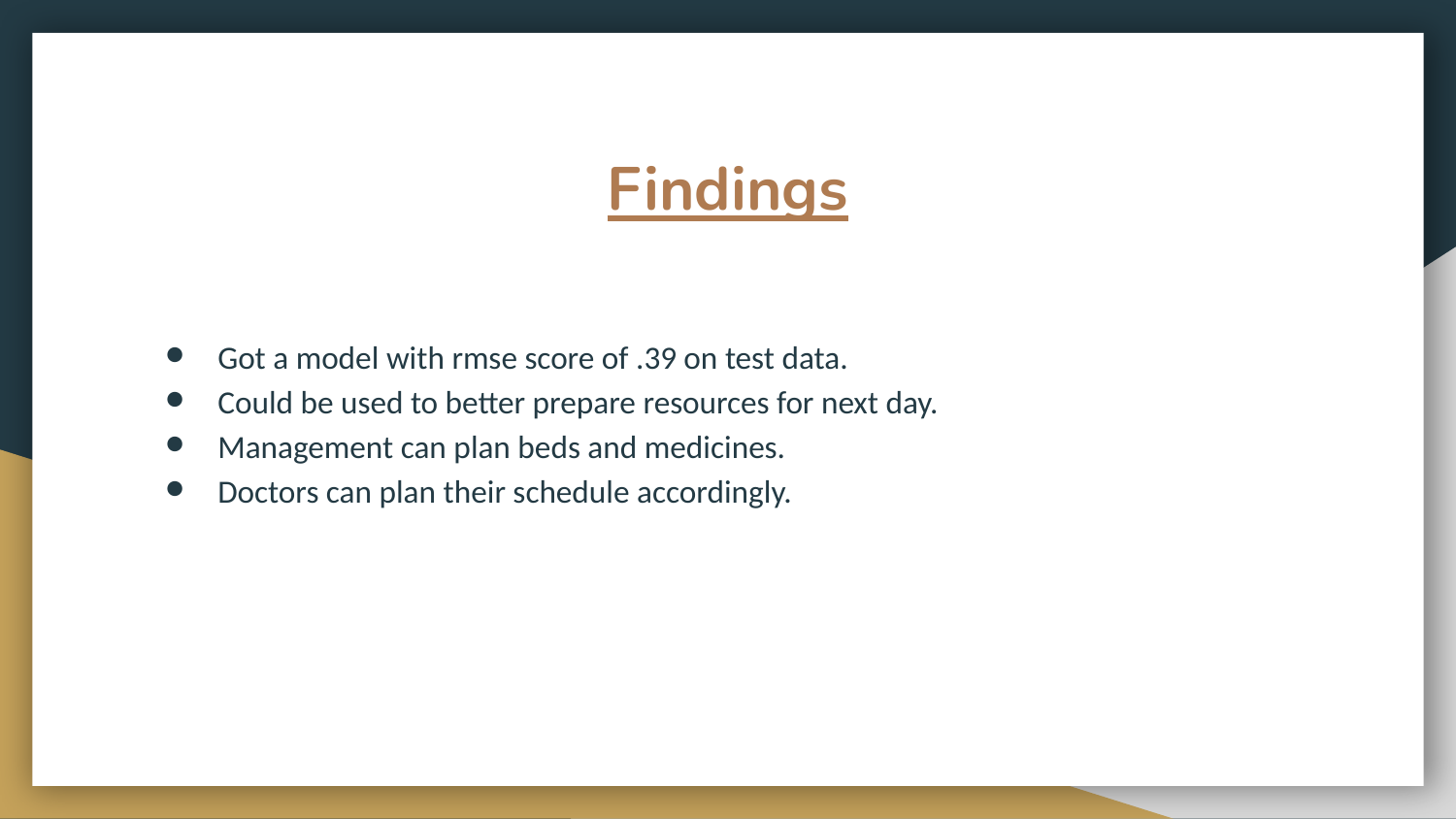

# Findings
Got a model with rmse score of .39 on test data.
Could be used to better prepare resources for next day.
Management can plan beds and medicines.
Doctors can plan their schedule accordingly.